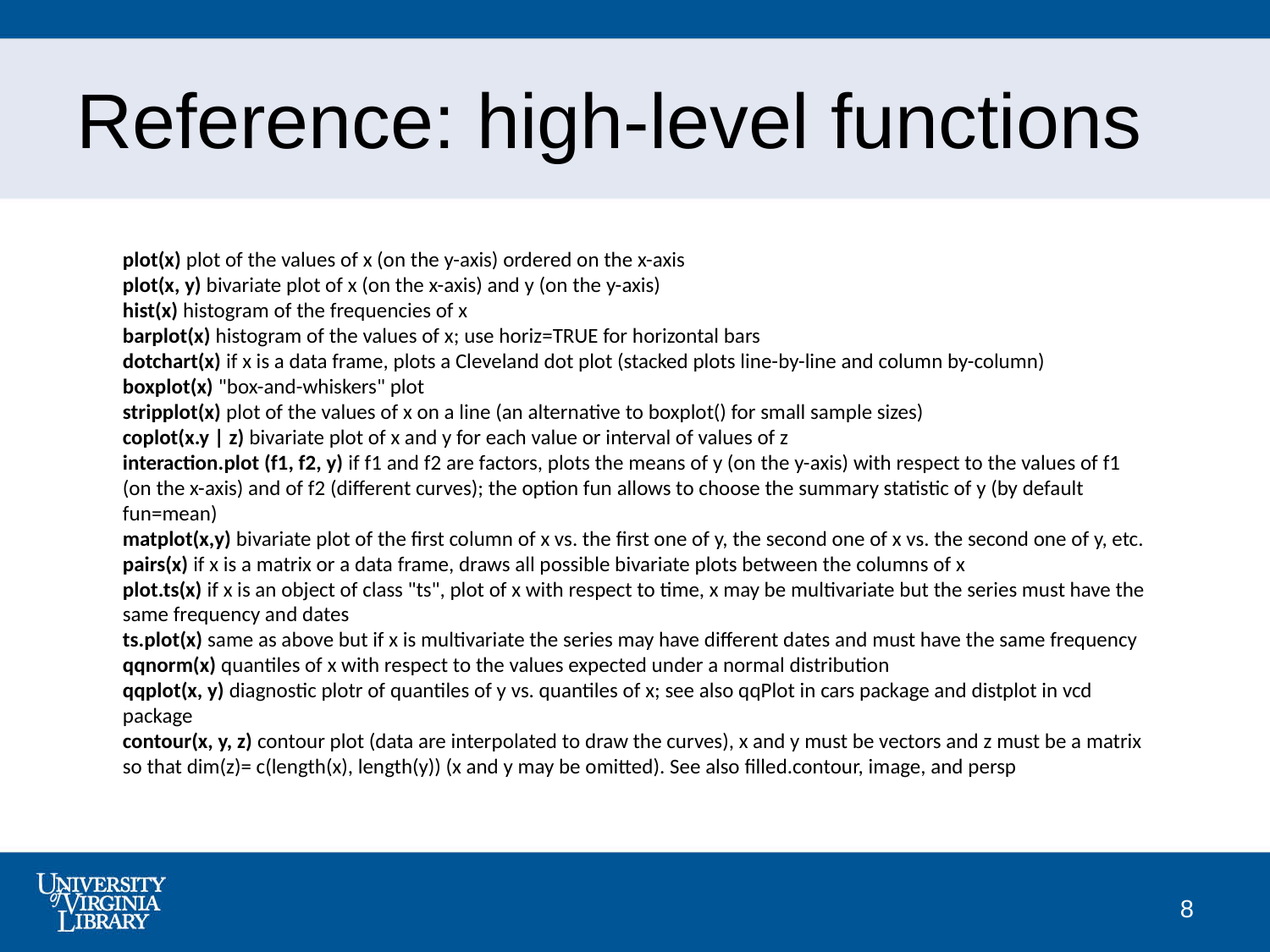

Reference: high-level functions
plot(x) plot of the values of x (on the y-axis) ordered on the x-axis
plot(x, y) bivariate plot of x (on the x-axis) and y (on the y-axis)
hist(x) histogram of the frequencies of x
barplot(x) histogram of the values of x; use horiz=TRUE for horizontal bars
dotchart(x) if x is a data frame, plots a Cleveland dot plot (stacked plots line-by-line and column by-column)
boxplot(x) "box-and-whiskers" plot
stripplot(x) plot of the values of x on a line (an alternative to boxplot() for small sample sizes)
coplot(x.y | z) bivariate plot of x and y for each value or interval of values of z
interaction.plot (f1, f2, y) if f1 and f2 are factors, plots the means of y (on the y-axis) with respect to the values of f1 (on the x-axis) and of f2 (different curves); the option fun allows to choose the summary statistic of y (by default fun=mean)
matplot(x,y) bivariate plot of the first column of x vs. the first one of y, the second one of x vs. the second one of y, etc.
pairs(x) if x is a matrix or a data frame, draws all possible bivariate plots between the columns of x
plot.ts(x) if x is an object of class "ts", plot of x with respect to time, x may be multivariate but the series must have the same frequency and dates
ts.plot(x) same as above but if x is multivariate the series may have different dates and must have the same frequency
qqnorm(x) quantiles of x with respect to the values expected under a normal distribution
qqplot(x, y) diagnostic plotr of quantiles of y vs. quantiles of x; see also qqPlot in cars package and distplot in vcd package
contour(x, y, z) contour plot (data are interpolated to draw the curves), x and y must be vectors and z must be a matrix so that dim(z)= c(length(x), length(y)) (x and y may be omitted). See also filled.contour, image, and persp